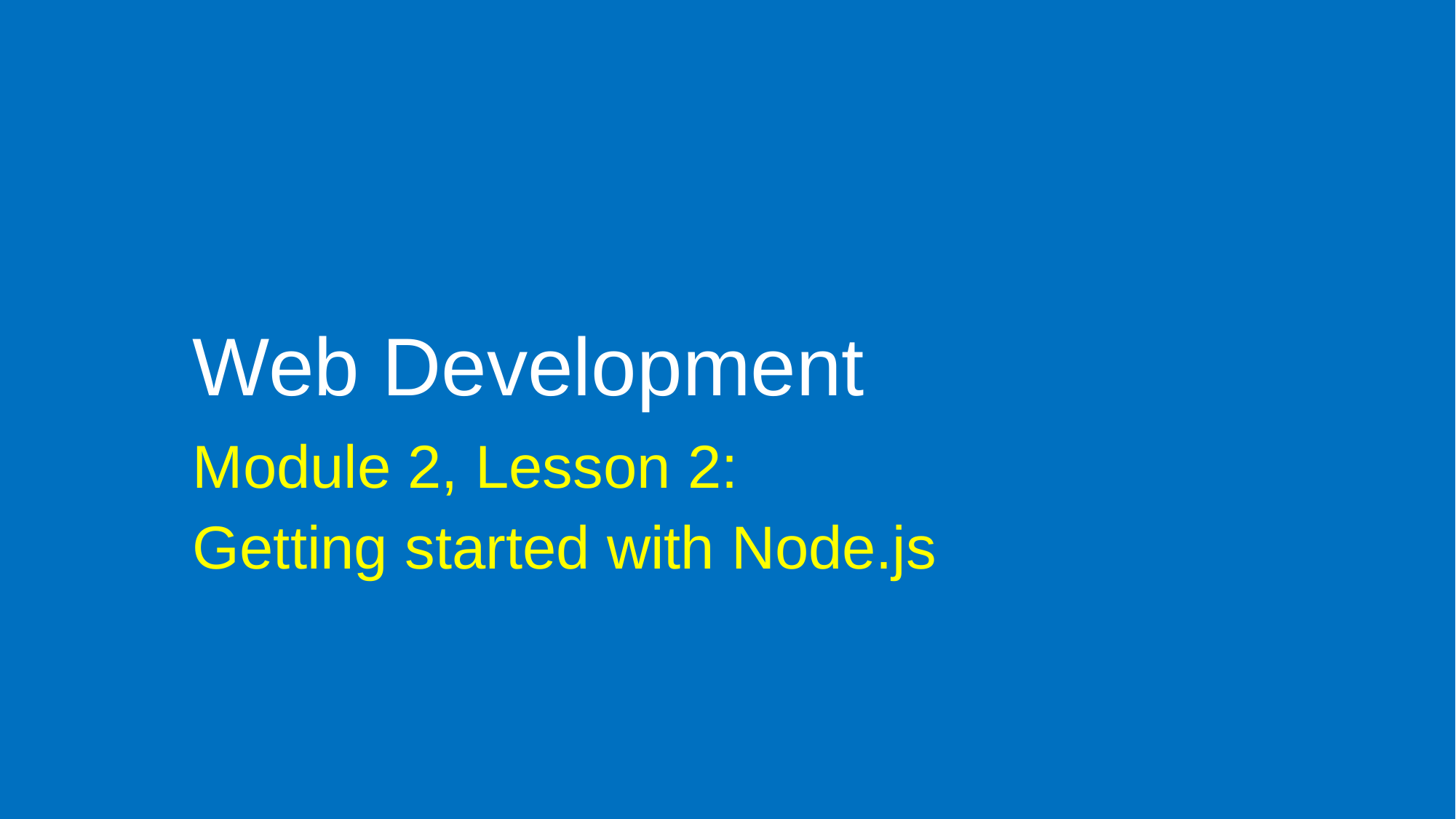

# Web Development
Module 2, Lesson 2:
Getting started with Node.js